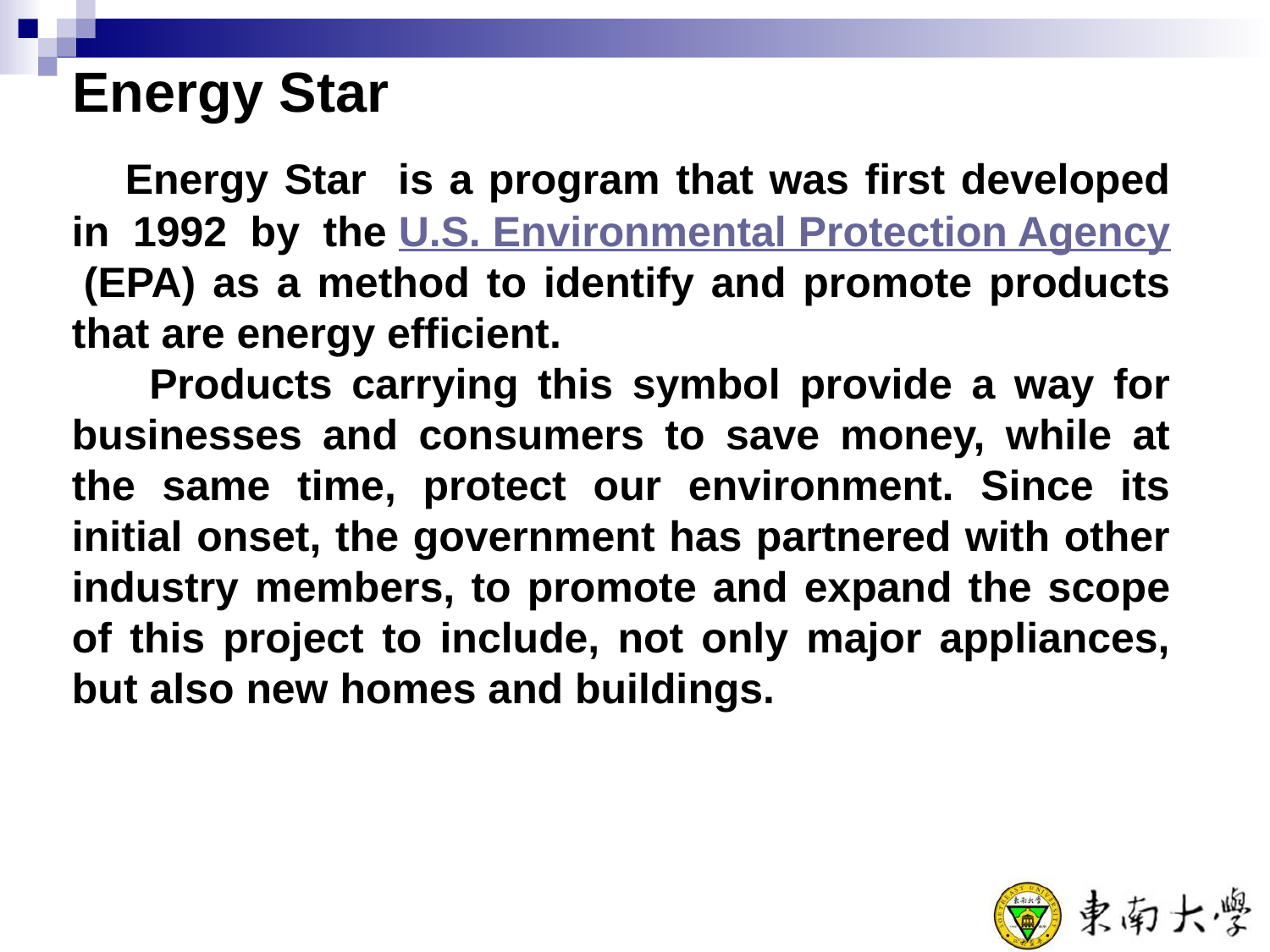

# Energy Star
   Energy Star  is a program that was first developed in 1992 by the U.S. Environmental Protection Agency (EPA) as a method to identify and promote products that are energy efficient.
    Products carrying this symbol provide a way for businesses and consumers to save money, while at the same time, protect our environment. Since its initial onset, the government has partnered with other industry members, to promote and expand the scope of this project to include, not only major appliances, but also new homes and buildings.